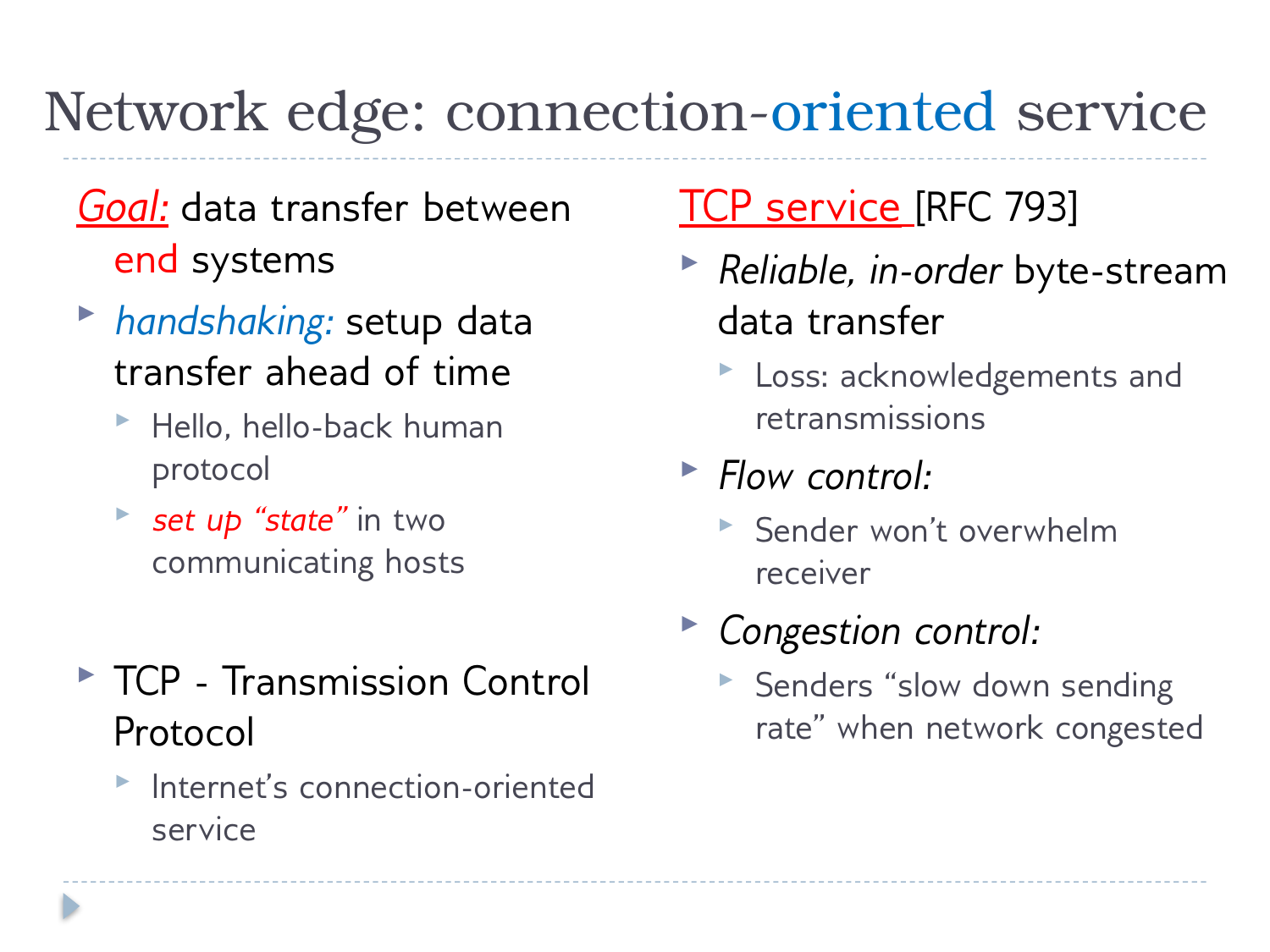

# Network edge: connection-oriented service
Goal: data transfer between end systems
handshaking: setup data transfer ahead of time
Hello, hello-back human protocol
set up “state” in two communicating hosts

TCP - Transmission Control Protocol
Internet’s connection-oriented service

TCP service [RFC 793]
Reliable, in-order byte-stream data transfer
Loss: acknowledgements and retransmissions
Flow control:
Sender won’t overwhelm receiver
Congestion control:
Senders “slow down sending rate” when network congested